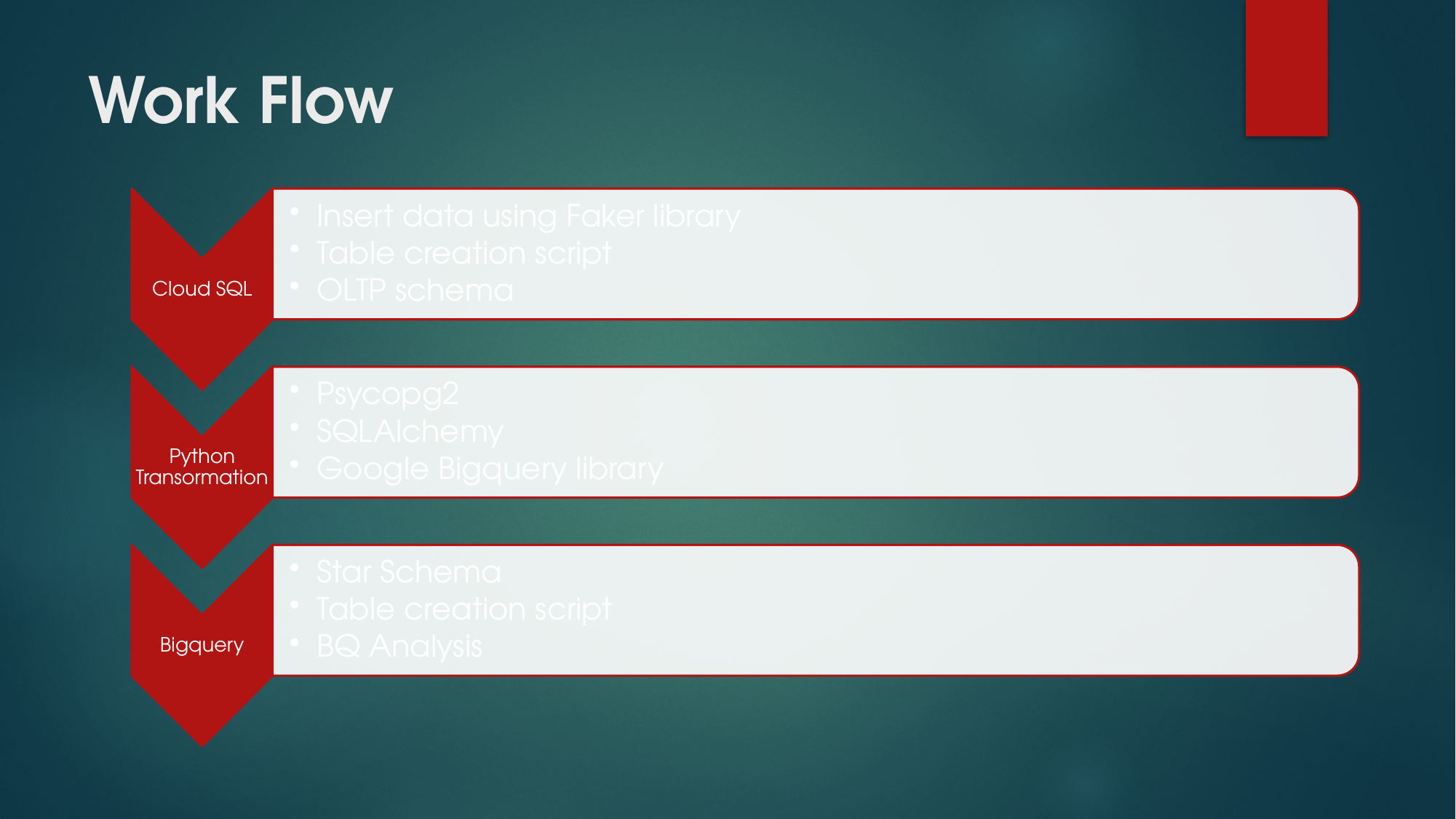

# Work Flow
Cloud SQL
Insert data using Faker library
Table creation script
OLTP schema
Python Transormation
Psycopg2
SQLAlchemy
Google Bigquery library
Bigquery
Star Schema
Table creation script
BQ Analysis